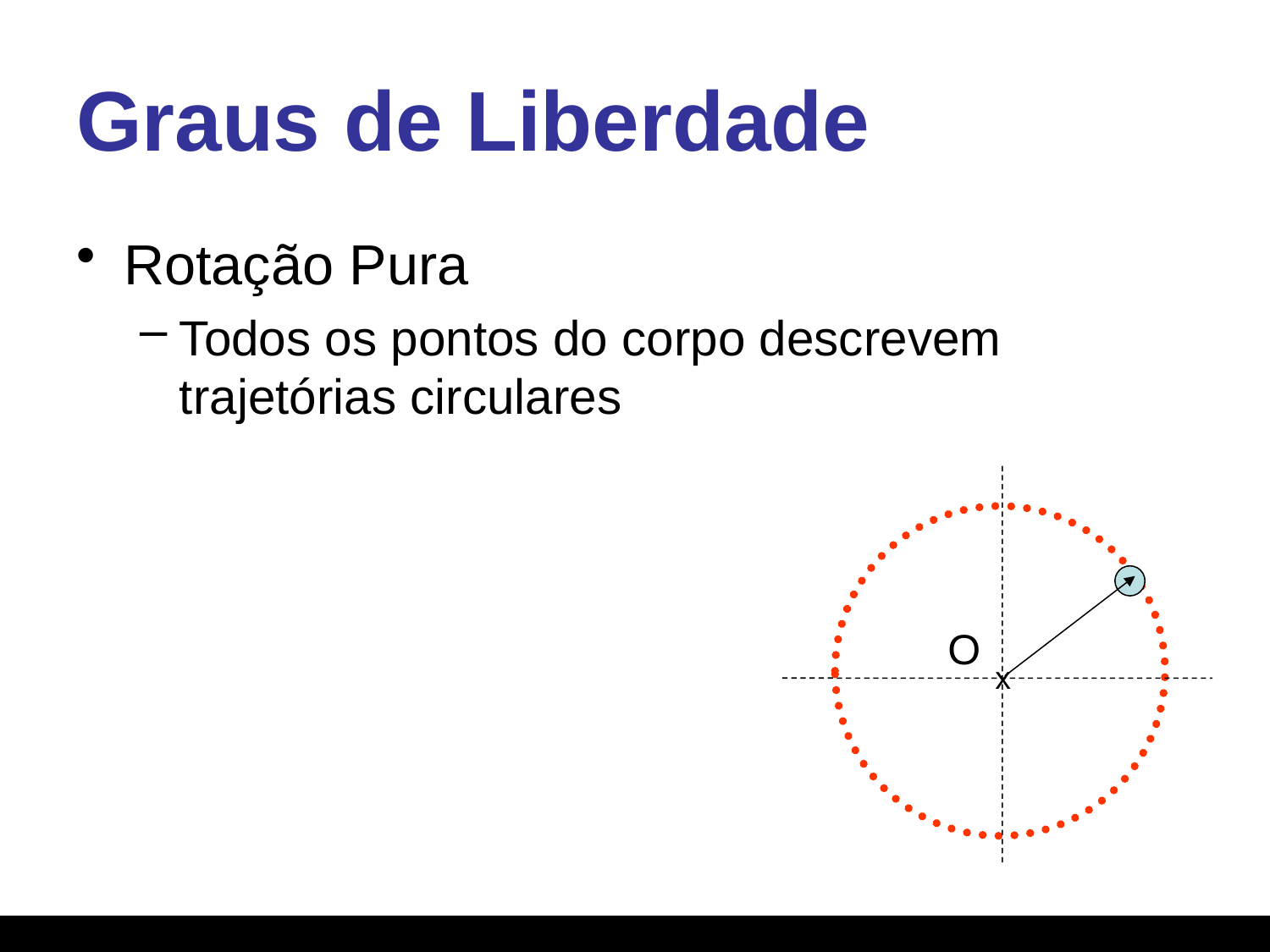

# Graus de Liberdade
Rotação Pura
Todos os pontos do corpo descrevem trajetórias circulares

O
x